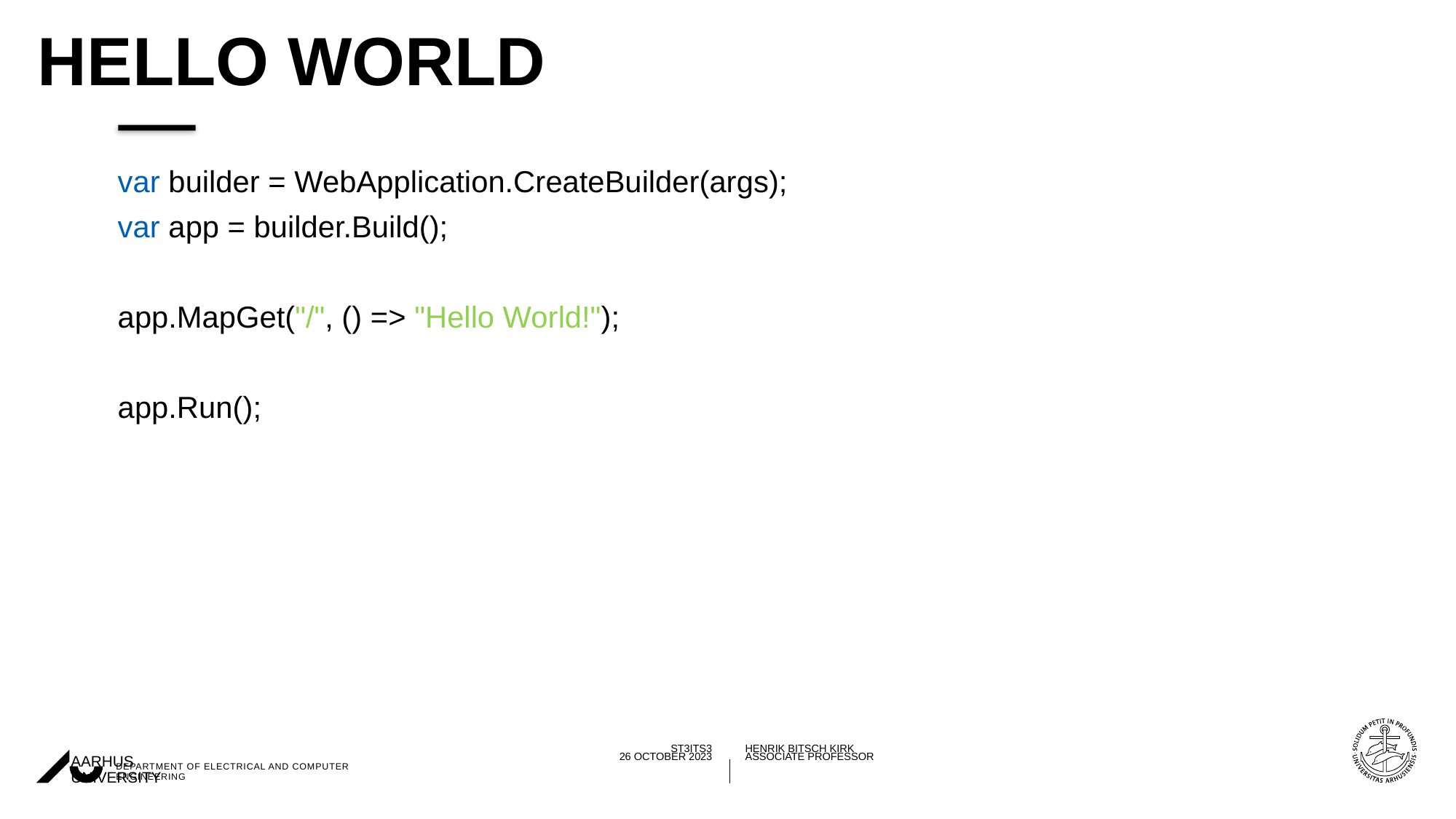

# Hello World
var builder = WebApplication.CreateBuilder(args);
var app = builder.Build();

app.MapGet("/", () => "Hello World!");

app.Run();

08/11/202326/10/2023